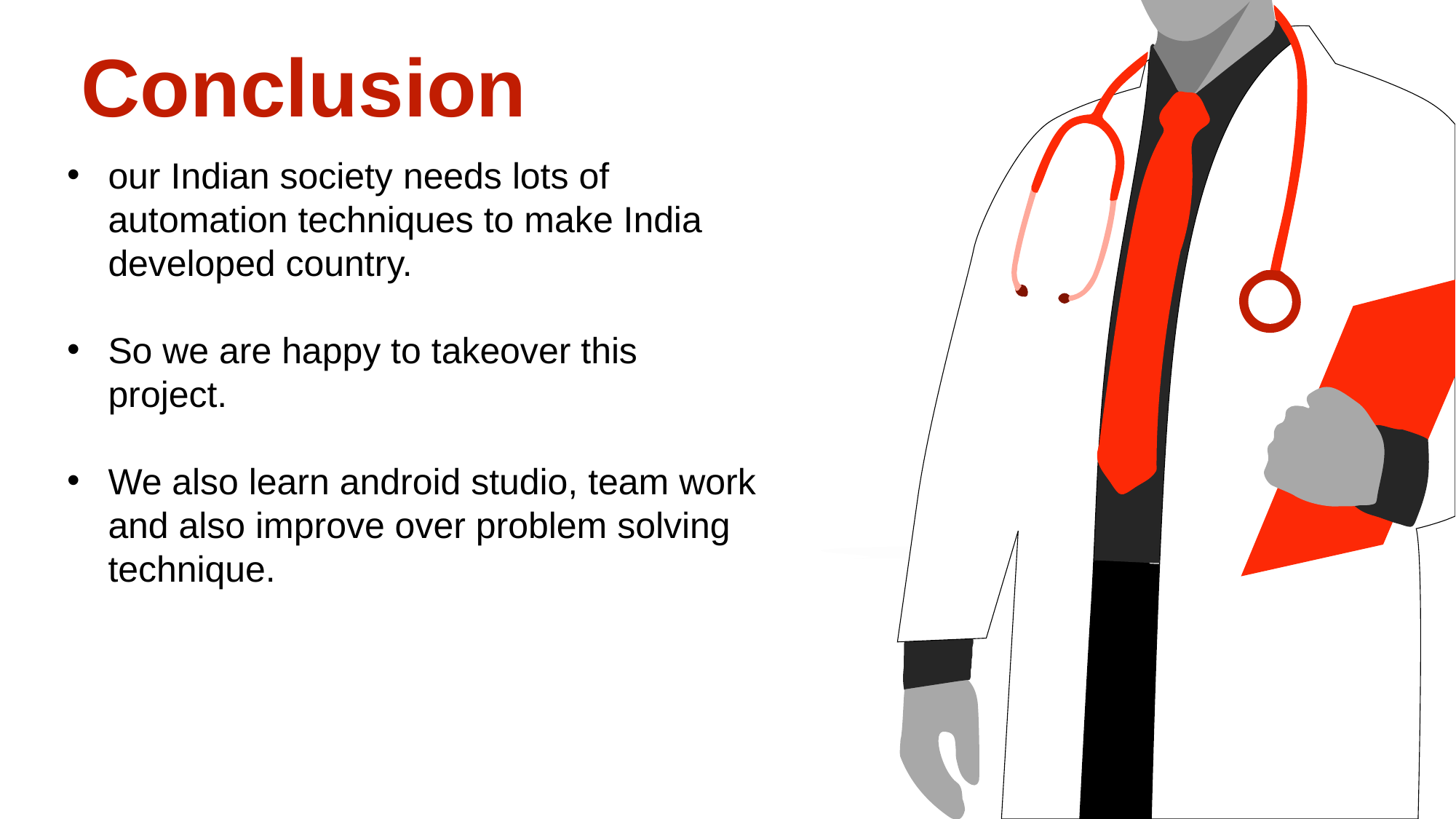

Conclusion
our Indian society needs lots of automation techniques to make India developed country.

So we are happy to takeover this project.

We also learn android studio, team work and also improve over problem solving technique.